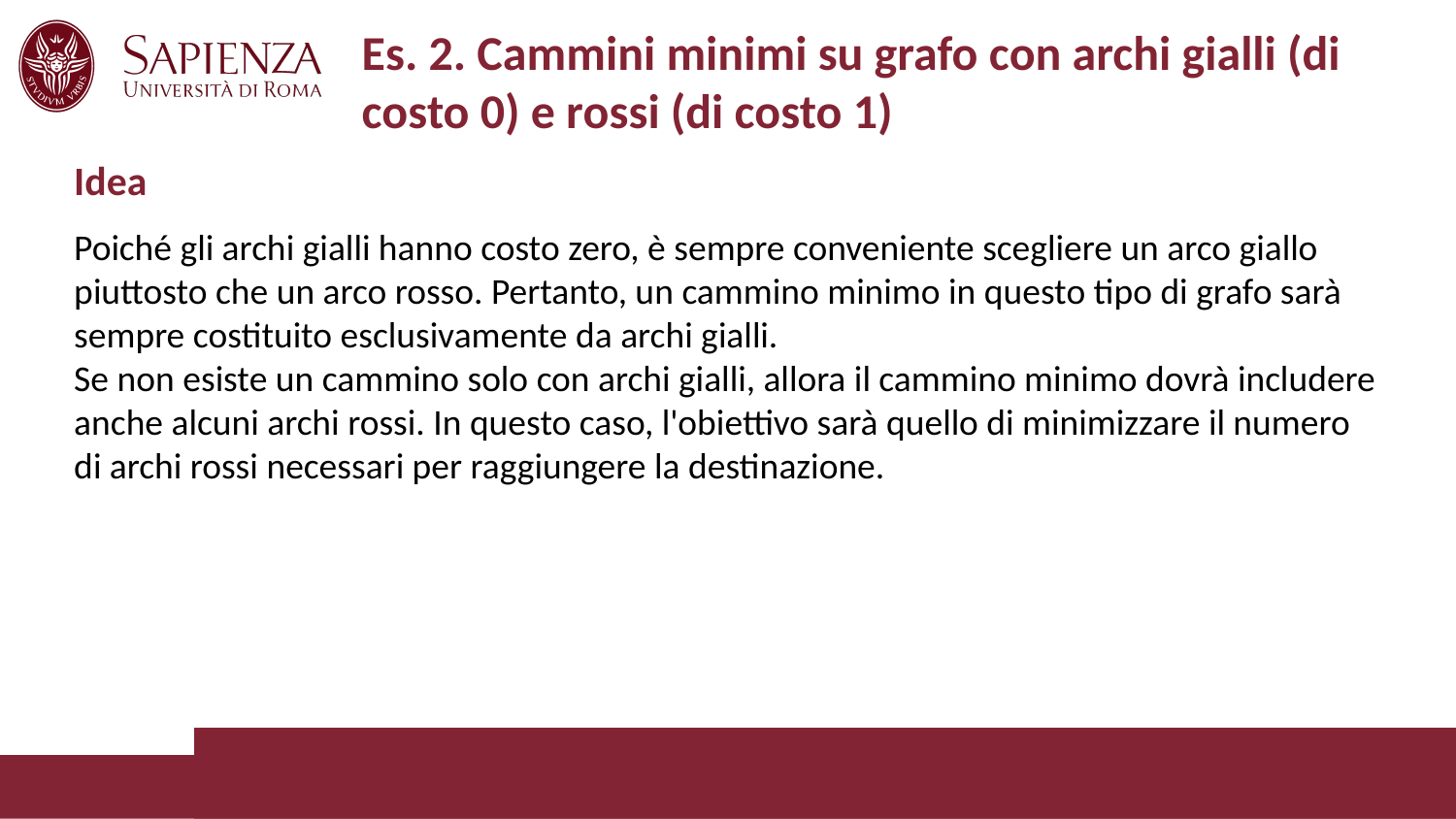

# Es. 2. Cammini minimi su grafo con archi gialli (di costo 0) e rossi (di costo 1)
Idea
Poiché gli archi gialli hanno costo zero, è sempre conveniente scegliere un arco giallo piuttosto che un arco rosso. Pertanto, un cammino minimo in questo tipo di grafo sarà sempre costituito esclusivamente da archi gialli.
Se non esiste un cammino solo con archi gialli, allora il cammino minimo dovrà includere anche alcuni archi rossi. In questo caso, l'obiettivo sarà quello di minimizzare il numero di archi rossi necessari per raggiungere la destinazione.